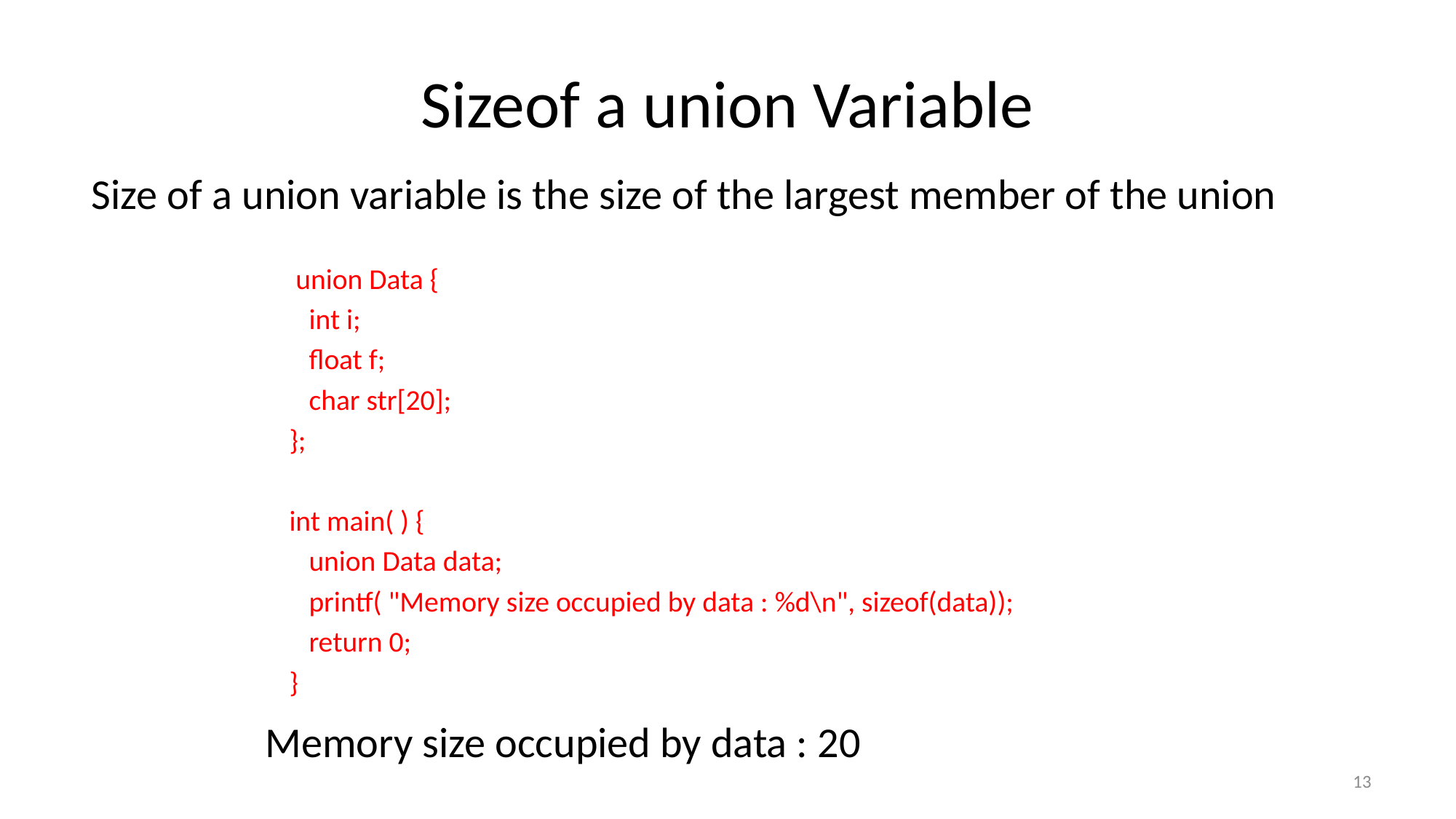

# Sizeof a union Variable
Size of a union variable is the size of the largest member of the union
 union Data {
   int i;
   float f;
   char str[20];
};

int main( ) {
   union Data data;
   printf( "Memory size occupied by data : %d\n", sizeof(data));
   return 0;
}
Memory size occupied by data : 20
13